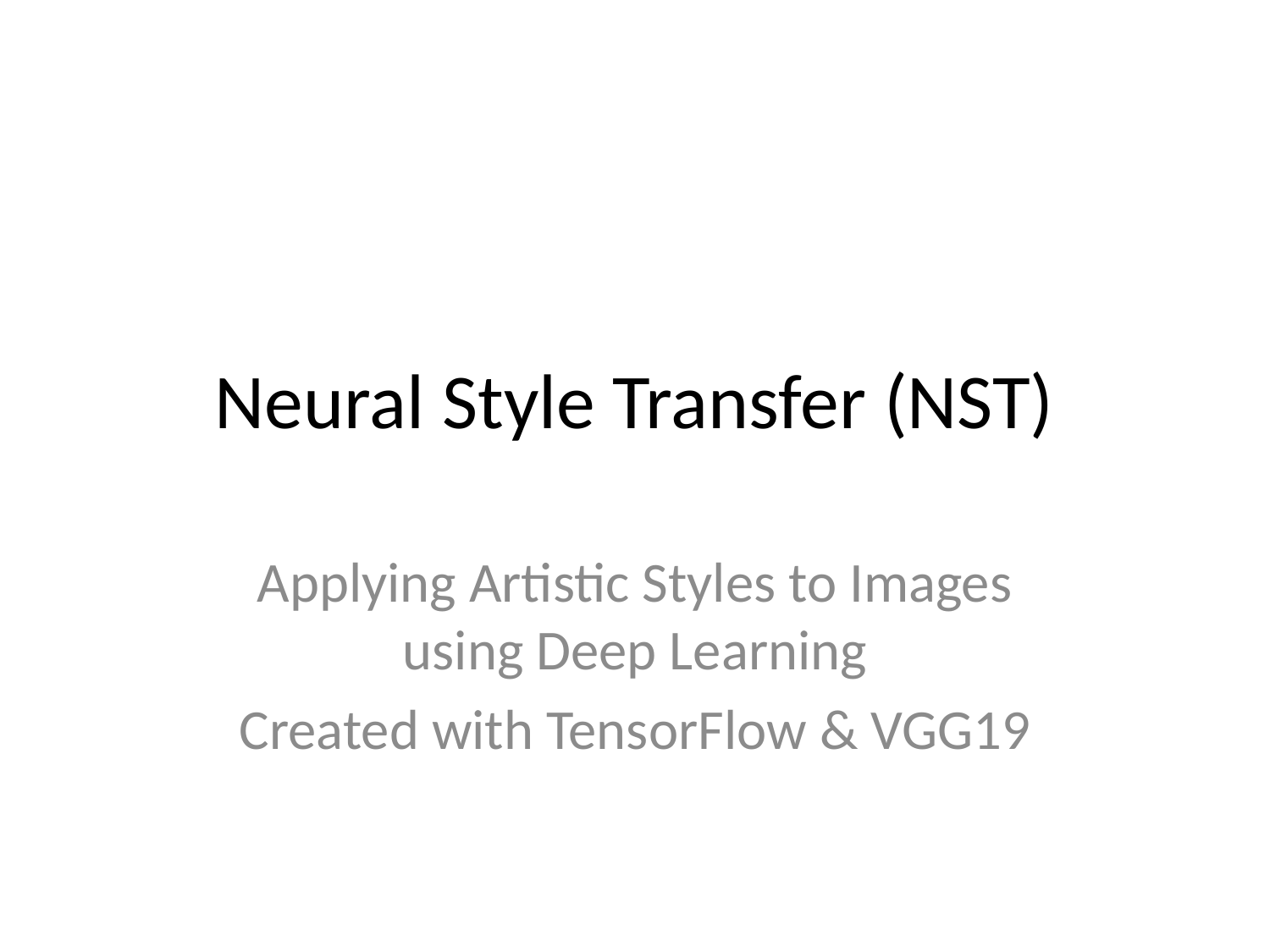

# Neural Style Transfer (NST)
Applying Artistic Styles to Images using Deep Learning
Created with TensorFlow & VGG19